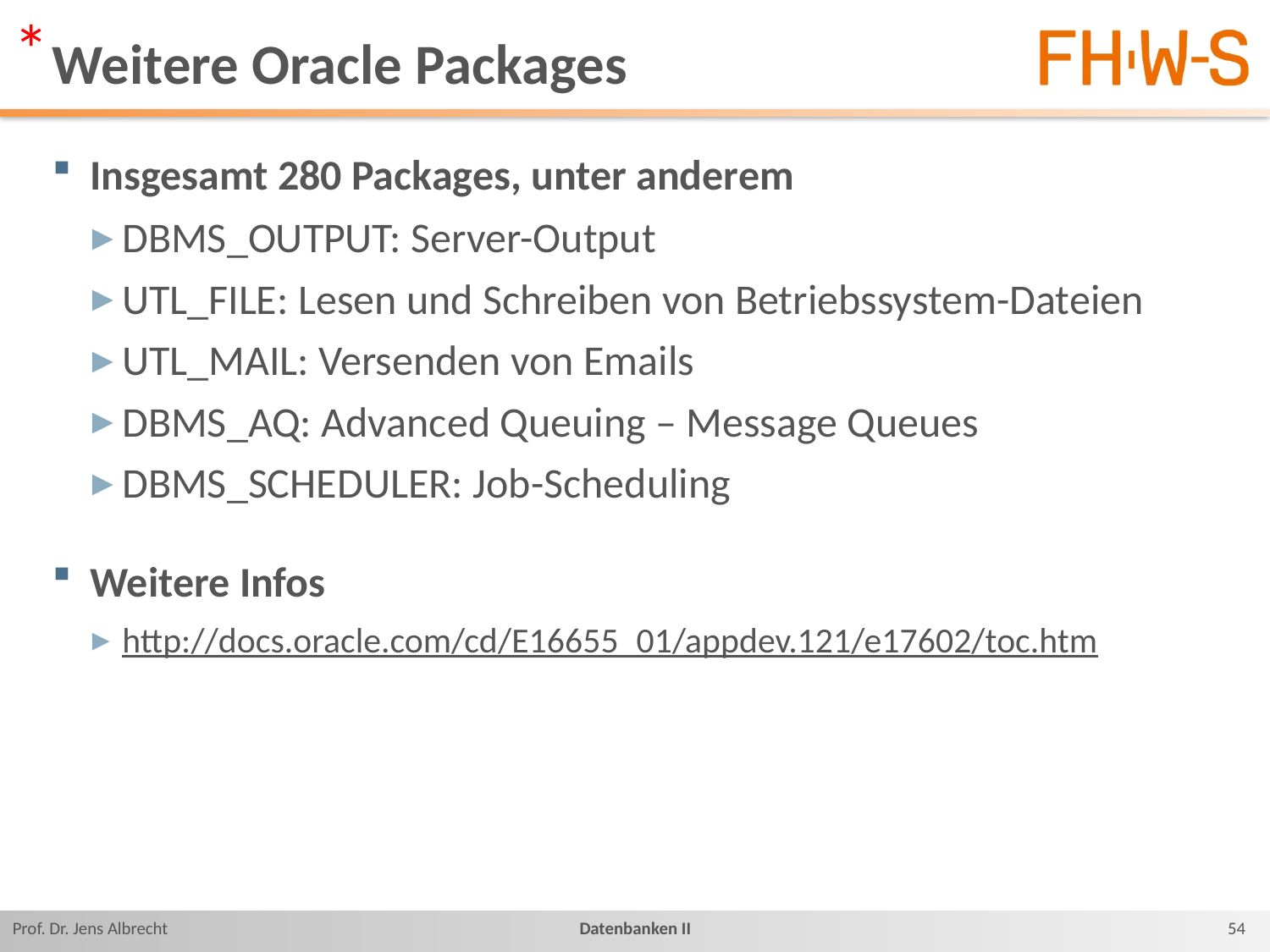

*
# Weitere Oracle Packages
Insgesamt 280 Packages, unter anderem
DBMS_OUTPUT: Server-Output
UTL_FILE: Lesen und Schreiben von Betriebssystem-Dateien
UTL_MAIL: Versenden von Emails
DBMS_AQ: Advanced Queuing – Message Queues
DBMS_SCHEDULER: Job-Scheduling
Weitere Infos
http://docs.oracle.com/cd/E16655_01/appdev.121/e17602/toc.htm